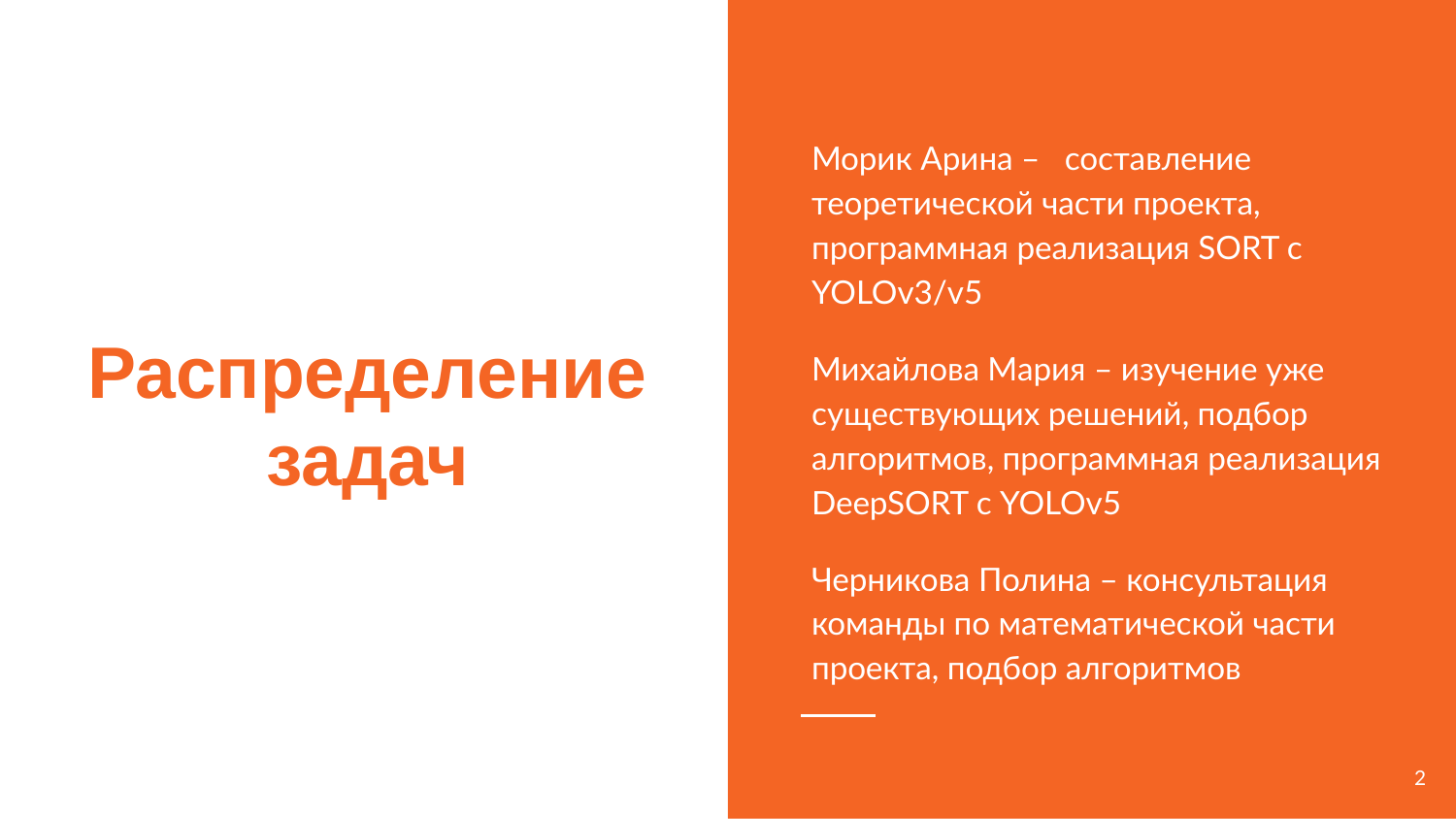

Морик Арина –   составление теоретической части проекта, программная реализация SORT с  YOLOv3/v5
Михайлова Мария – изучение уже существующих решений, подбор алгоритмов, программная реализация DeepSORT с YOLOv5
Черникова Полина – консультация команды по математической части проекта, подбор алгоритмов
# Распределение задач
2